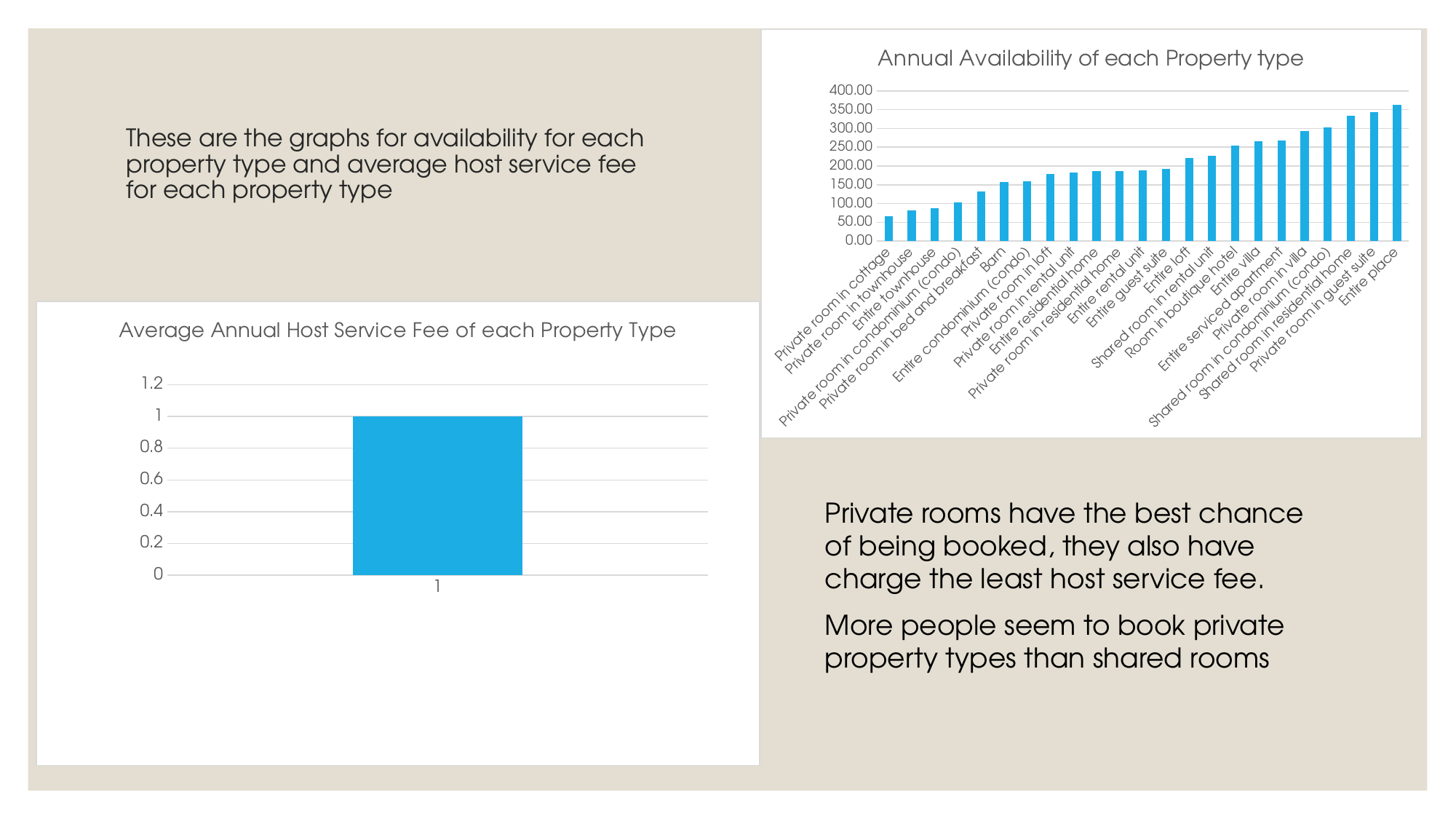

### Chart: Annual Availability of each Property type

| Category |  |
|---|---|
| Private room in cottage | 66.0 |
| Private room in townhouse | 81.5 |
| Entire townhouse | 87.14285714285714 |
| Private room in condominium (condo) | 102.5 |
| Private room in bed and breakfast | 131.2777777777778 |
| Barn | 157.0 |
| Entire condominium (condo) | 160.0 |
| Private room in loft | 179.0 |
| Private room in rental unit | 183.1656441717791 |
| Entire residential home | 185.8888888888889 |
| Private room in residential home | 186.3010752688172 |
| Entire rental unit | 188.9171974522293 |
| Entire guest suite | 192.6875 |
| Entire loft | 220.6666666666667 |
| Shared room in rental unit | 227.25 |
| Room in boutique hotel | 254.4444444444445 |
| Entire villa | 265.6666666666666 |
| Entire serviced apartment | 267.5714285714286 |
| Private room in villa | 294.0 |
| Shared room in condominium (condo) | 302.0 |
| Shared room in residential home | 334.0 |
| Private room in guest suite | 344.0 |
| Entire place | 362.5 |
# These are the graphs for availability for each property type and average host service fee for each property type

### Chart: Average Annual Host Service Fee of each Property Type

| Category |  |
|---|---|
Private rooms have the best chance of being booked, they also have charge the least host service fee.
More people seem to book private property types than shared rooms